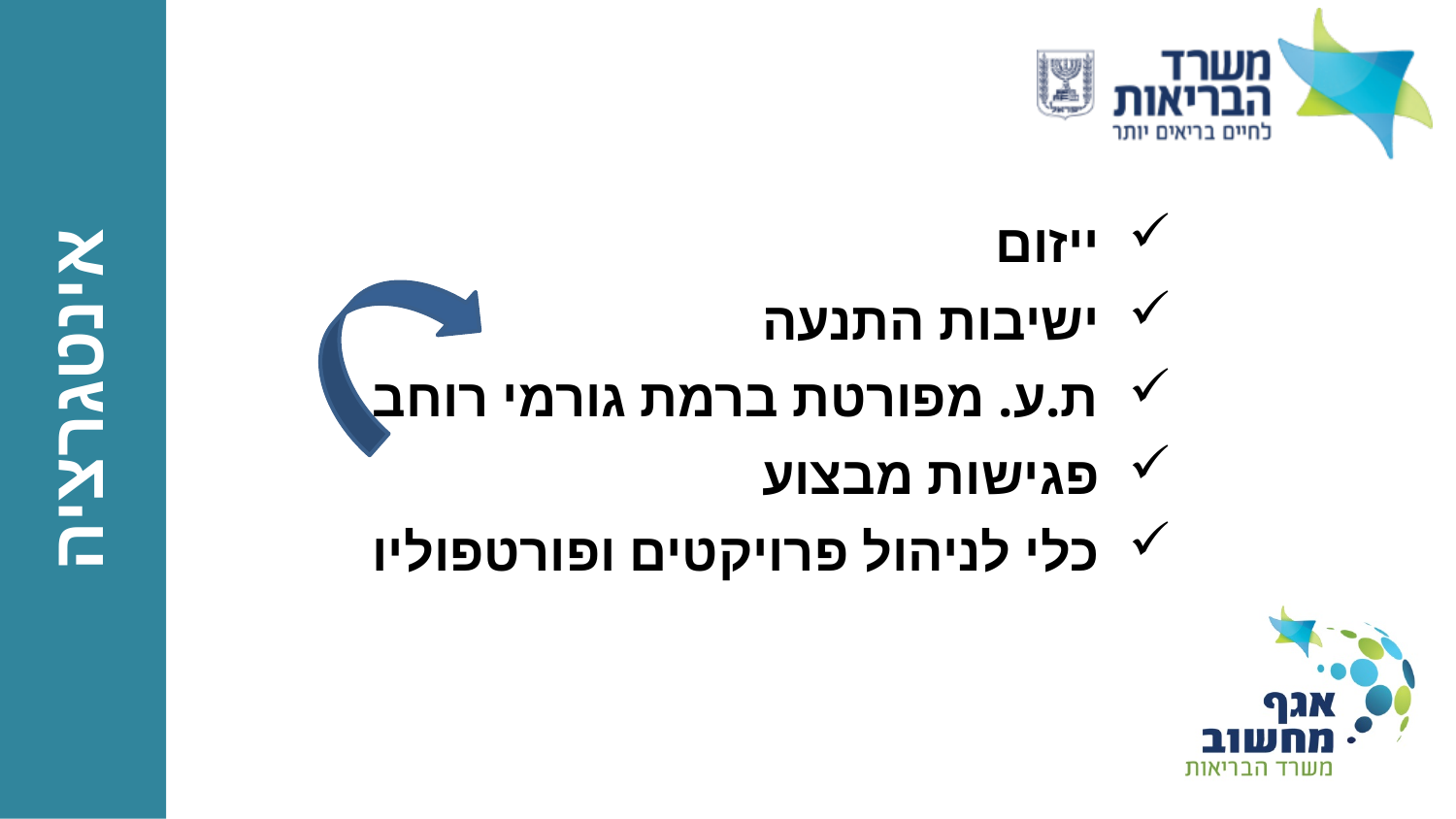

ייזום
ישיבות התנעה
ת.ע. מפורטת ברמת גורמי רוחב
פגישות מבצוע
כלי לניהול פרויקטים ופורטפוליו

# אינטגרציה